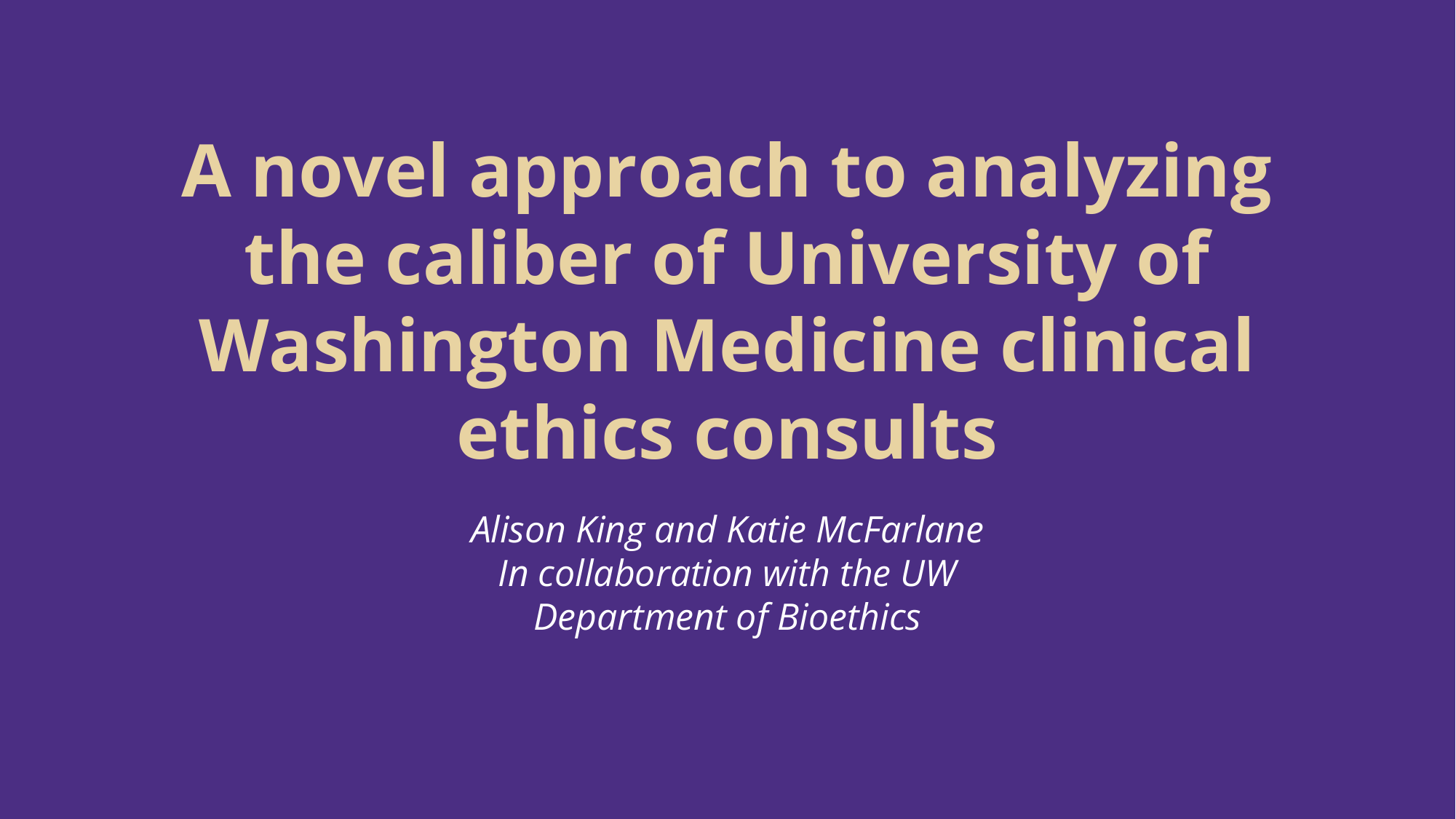

# A novel approach to analyzing the caliber of University of Washington Medicine clinical ethics consults
Alison King and Katie McFarlane
In collaboration with the UW Department of Bioethics